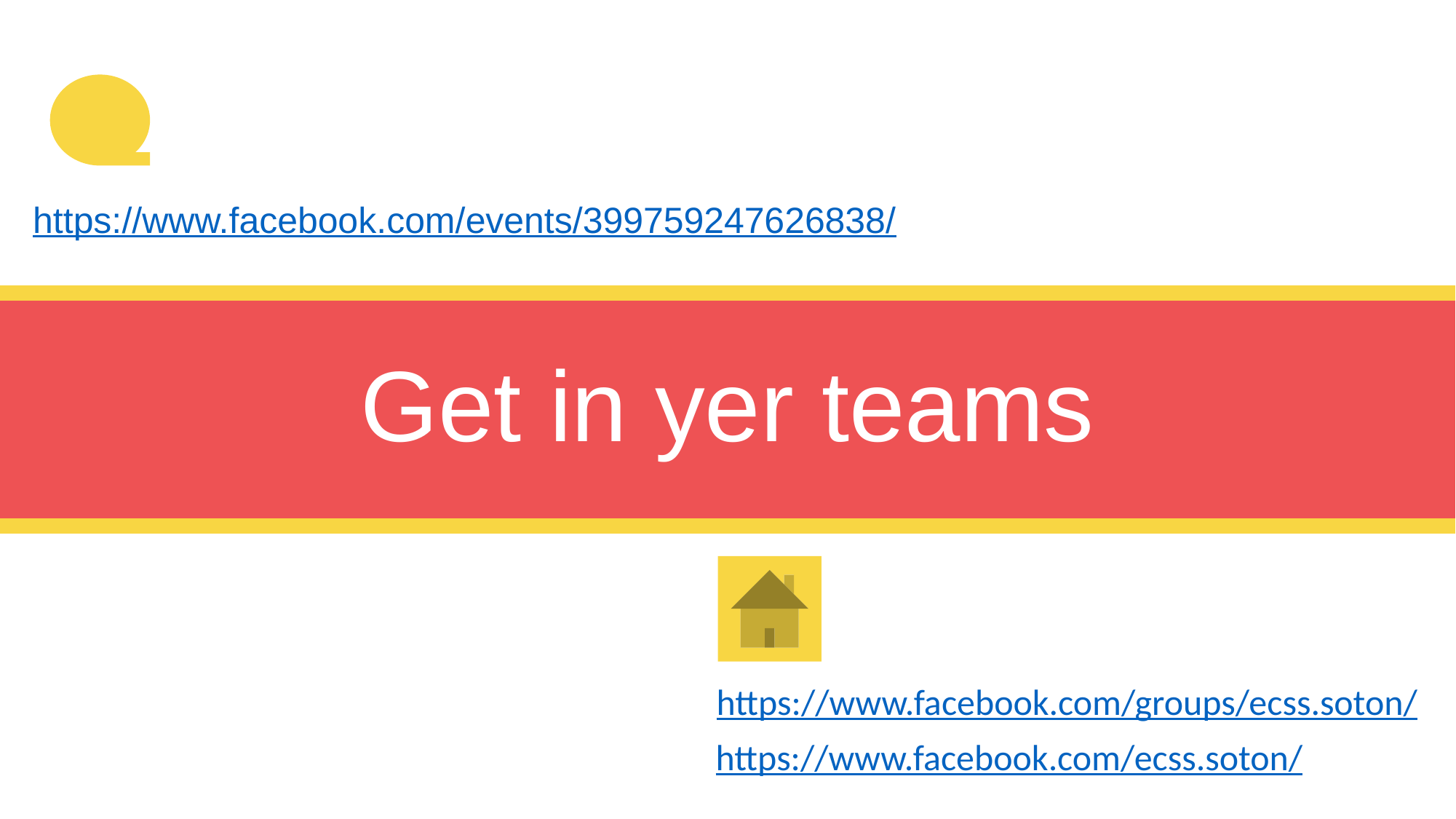

Freshers’ Facebook Group

https://www.facebook.com/events/399759247626838/

# Get in yer teams
ECSS Page & Group

https://www.facebook.com/groups/ecss.soton/
https://www.facebook.com/ecss.soton/